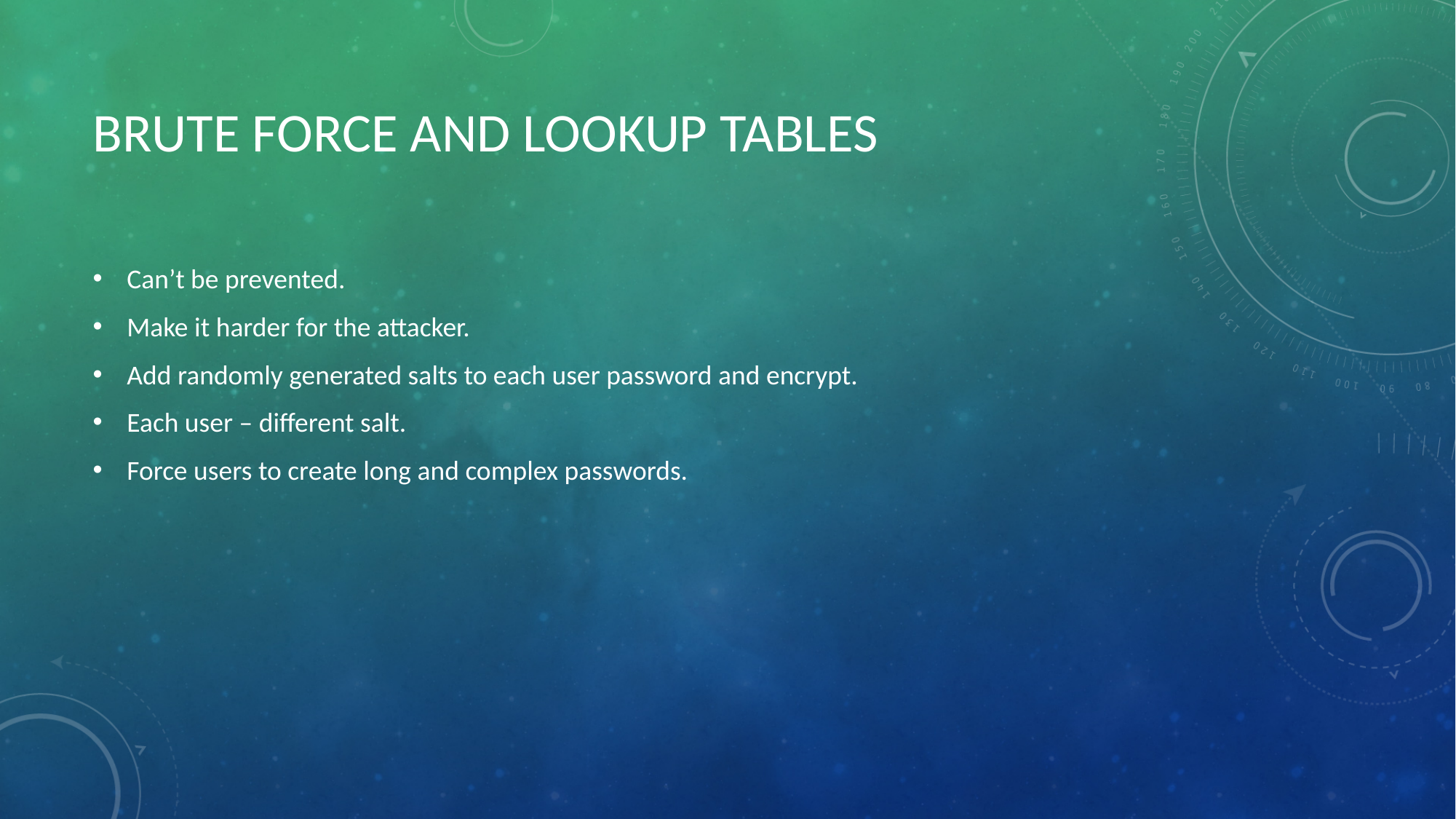

# Brute force and lookup tables
Can’t be prevented.
Make it harder for the attacker.
Add randomly generated salts to each user password and encrypt.
Each user – different salt.
Force users to create long and complex passwords.